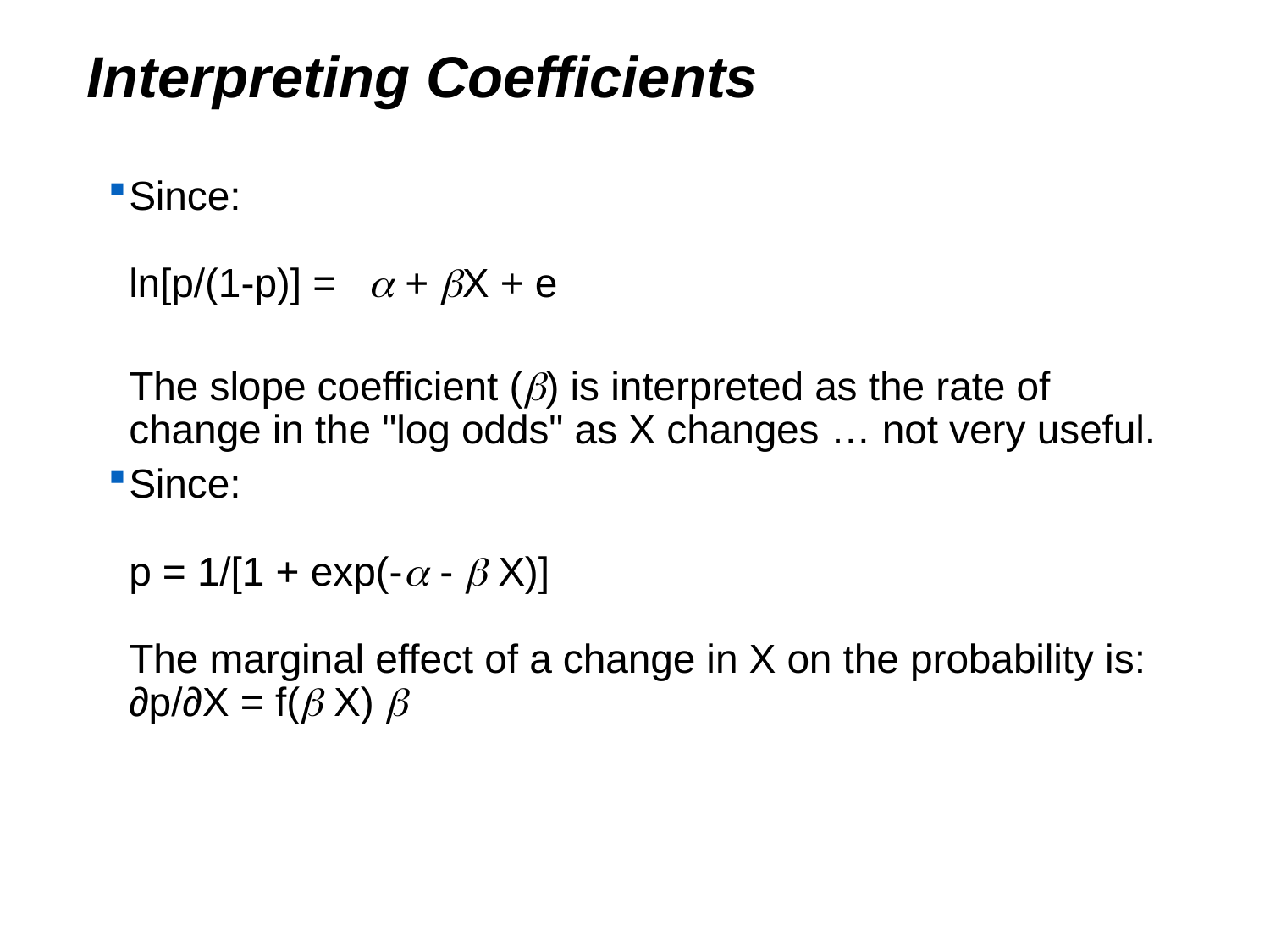

# Interpreting Coefficients
Since:
ln[p/(1-p)] =  α + βX + e
	The slope coefficient (β) is interpreted as the rate of change in the "log odds" as X changes … not very useful.
Since:
p = 1/[1 + exp(-α - β X)]
The marginal effect of a change in X on the probability is: ∂p/∂X = f(β X) β